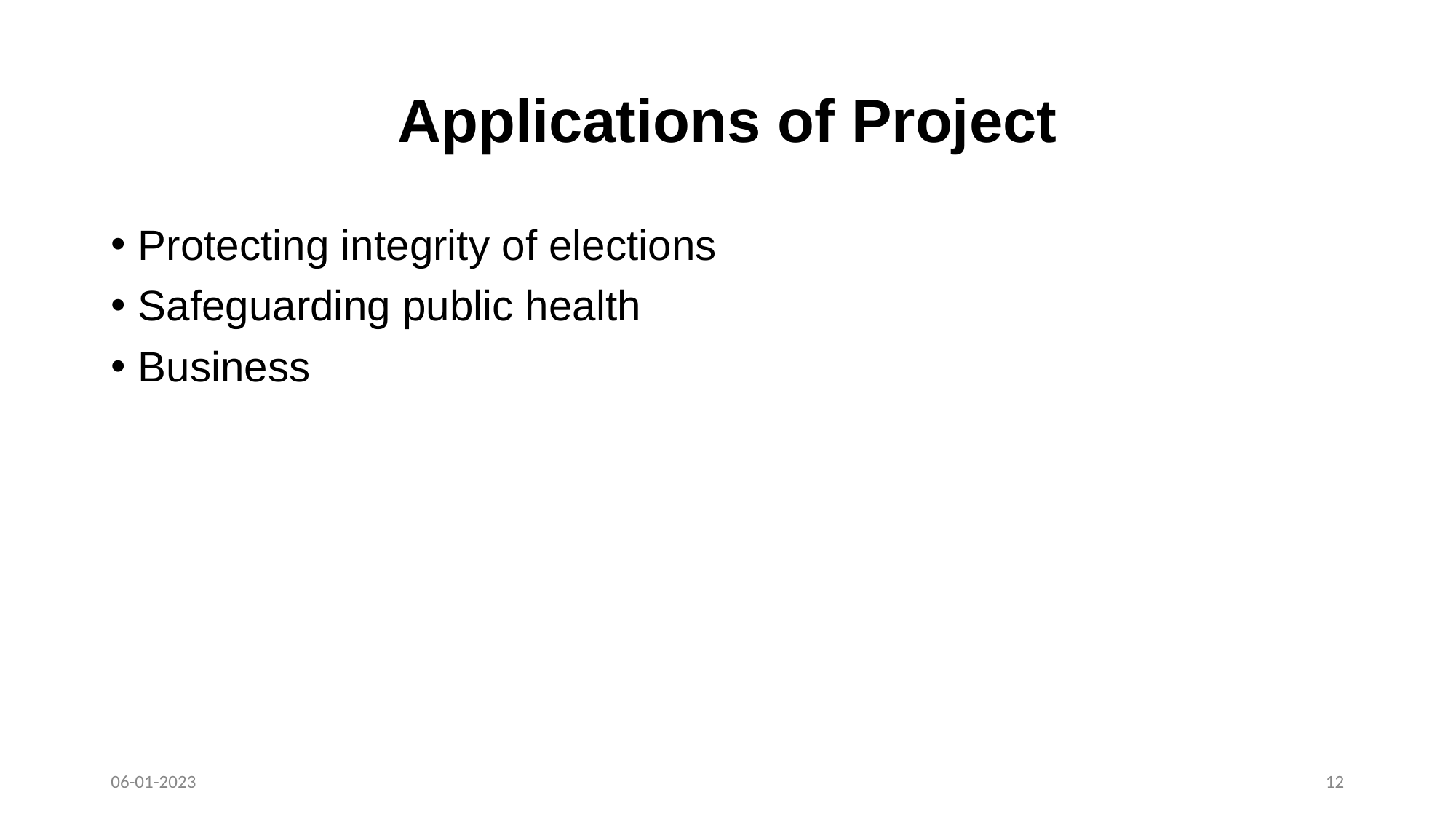

# Applications of Project
Protecting integrity of elections
Safeguarding public health
Business
06-01-2023
12